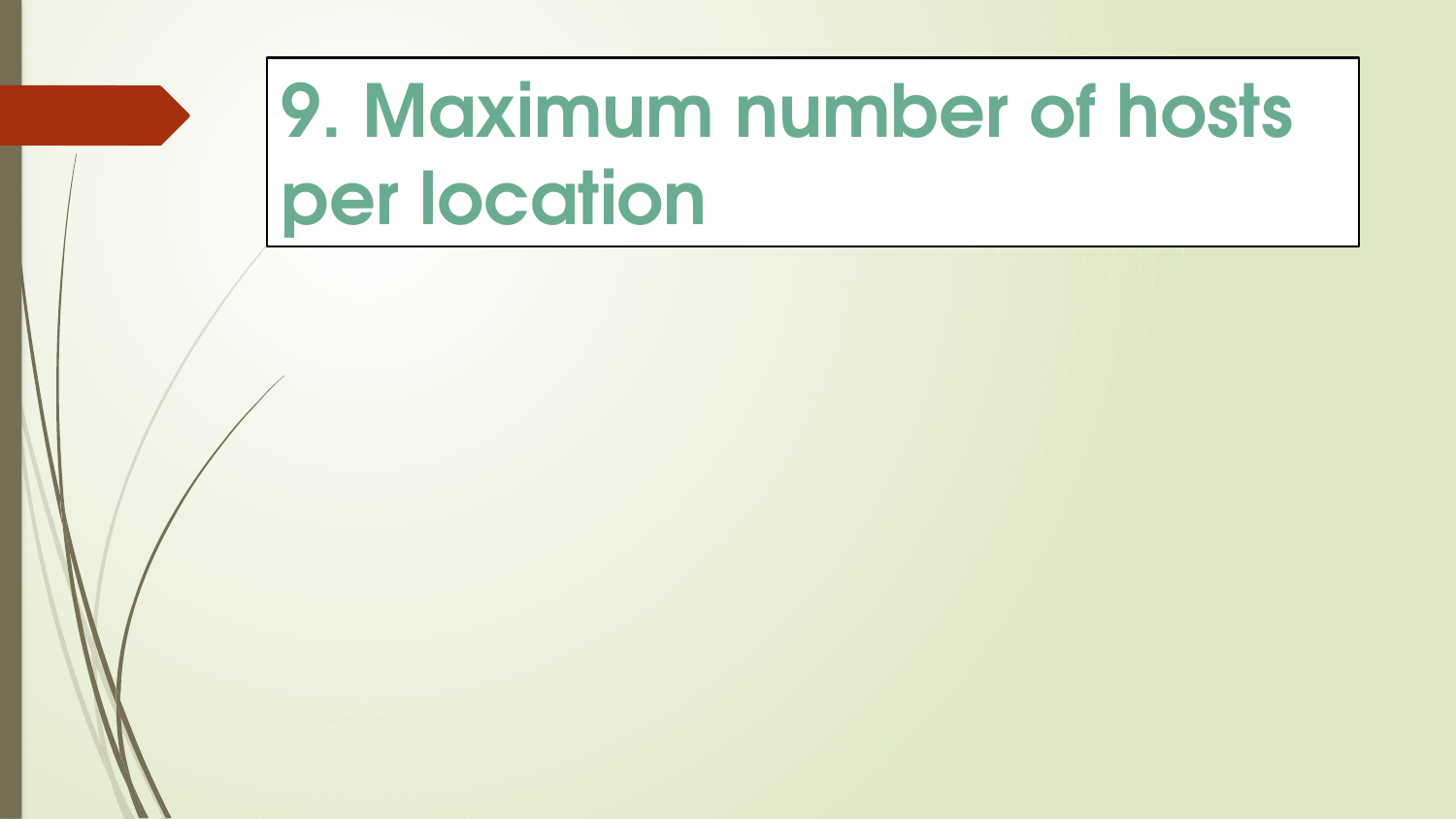

9. Maximum number of hosts per location